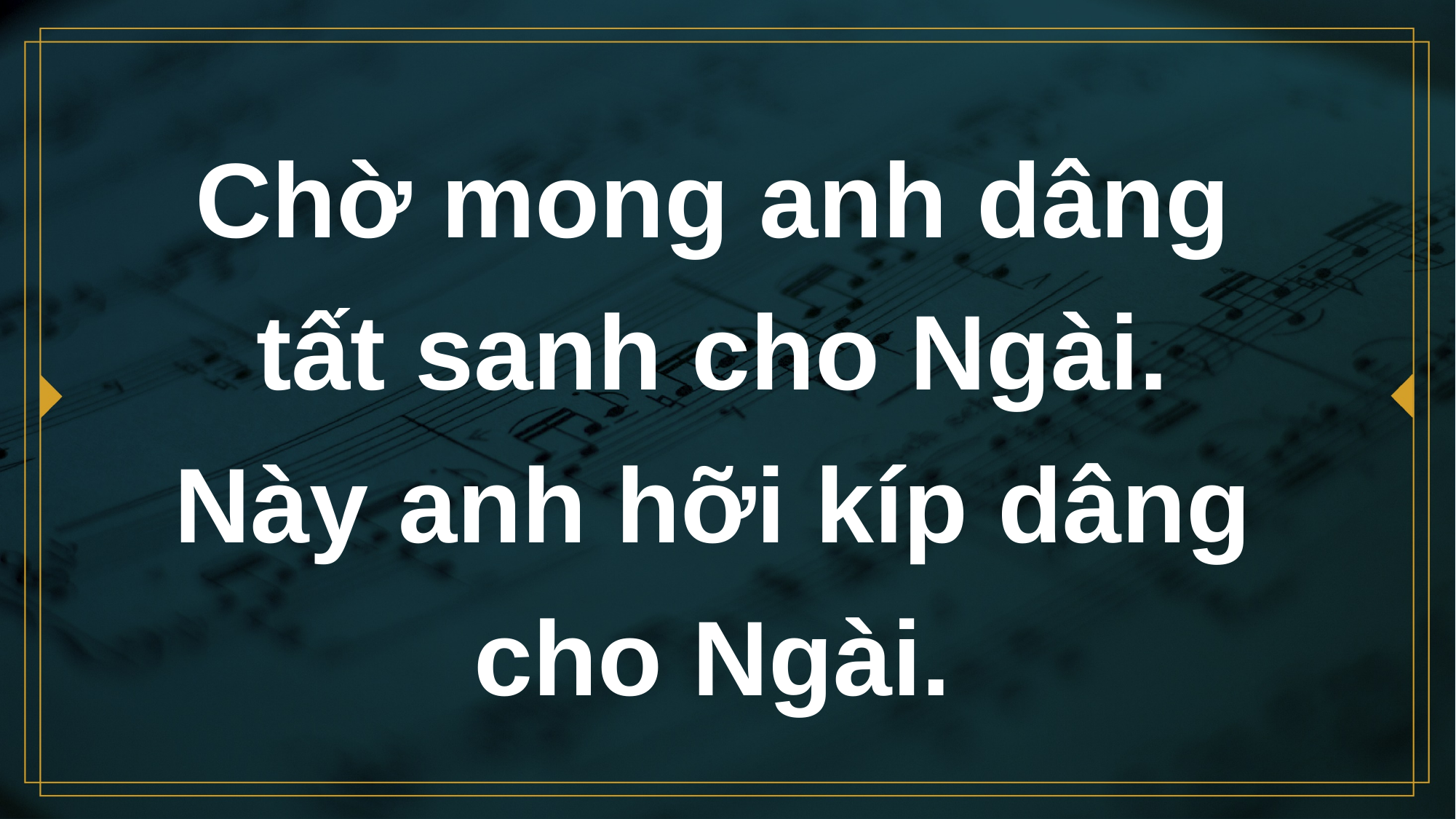

# Chờ mong anh dâng tất sanh cho Ngài.
Này anh hỡi kíp dâng
cho Ngài.